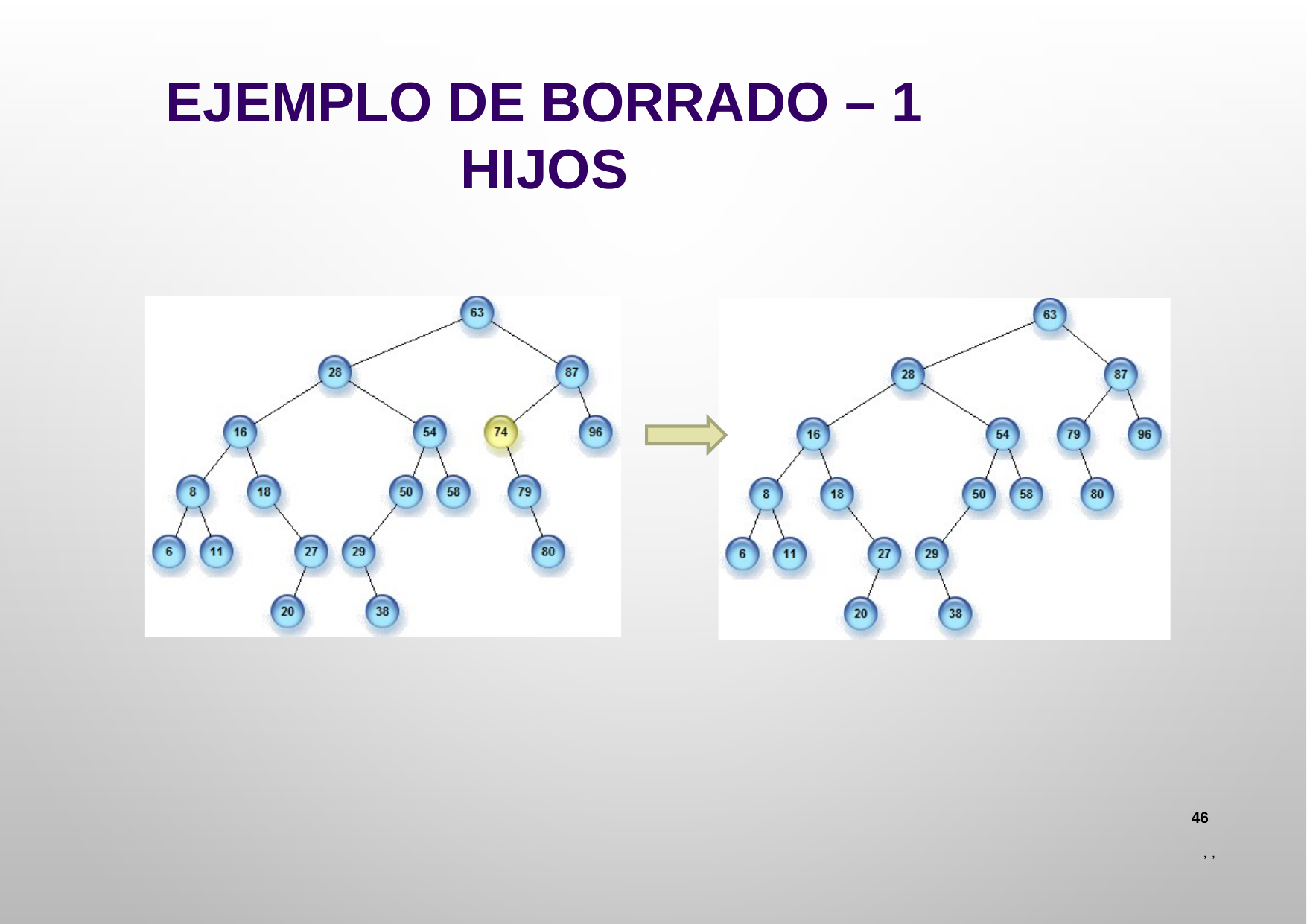

# Ejemplo de borrado – 1 hijos

46

 , ,